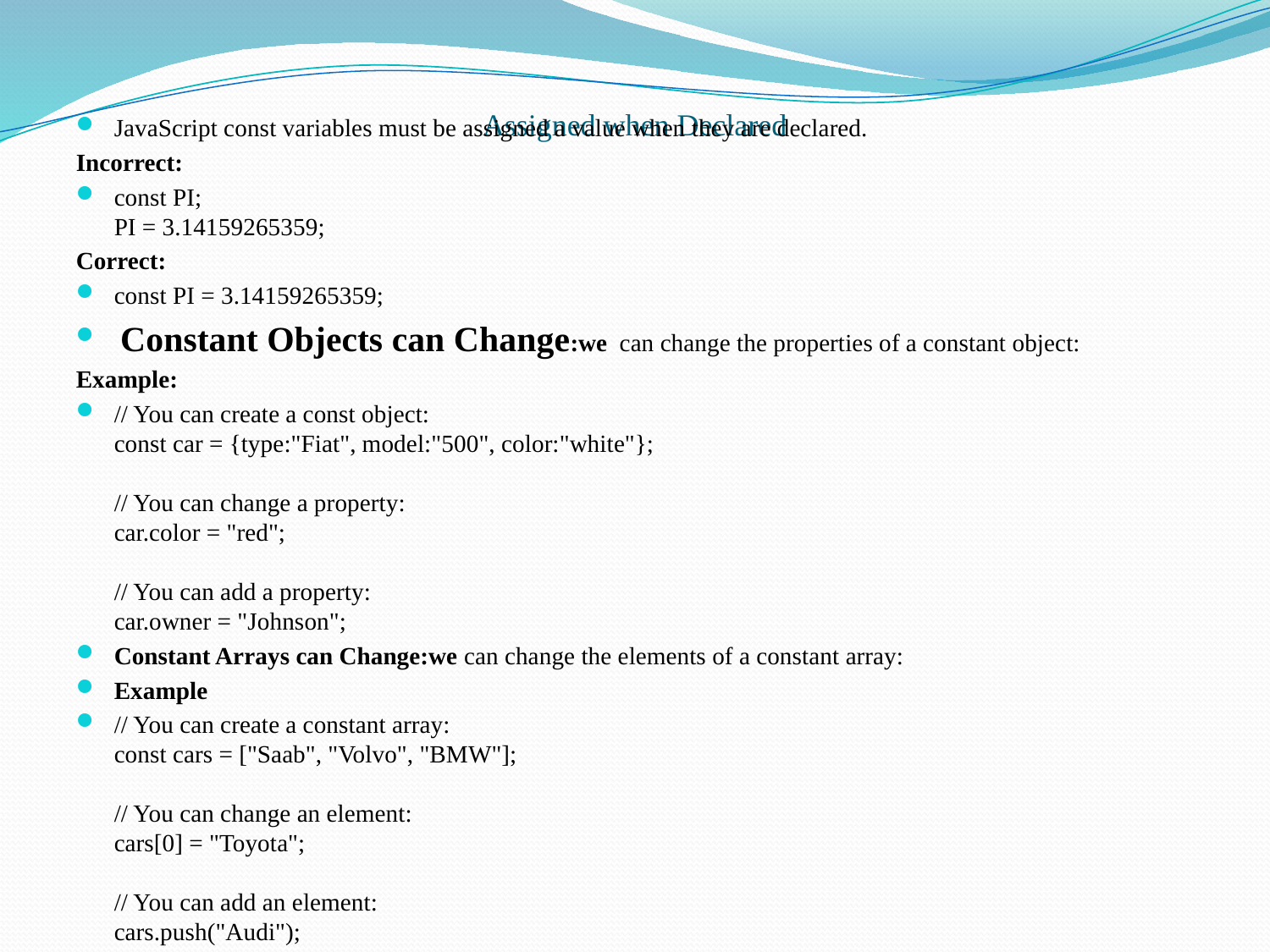

# Assigned when Declared
JavaScript const variables must be assigned a value when they are declared.
Incorrect:
const PI;
PI = 3.14159265359;
Correct:
const PI = 3.14159265359;
 Constant Objects can Change:we  can change the properties of a constant object:
Example:
// You can create a const object:
const car = {type:"Fiat", model:"500", color:"white"};
// You can change a property:
car.color = "red";
// You can add a property:
car.owner = "Johnson";
Constant Arrays can Change:we can change the elements of a constant array:
Example
// You can create a constant array:
const cars = ["Saab", "Volvo", "BMW"];
// You can change an element:
cars[0] = "Toyota";
// You can add an element:
cars.push("Audi");